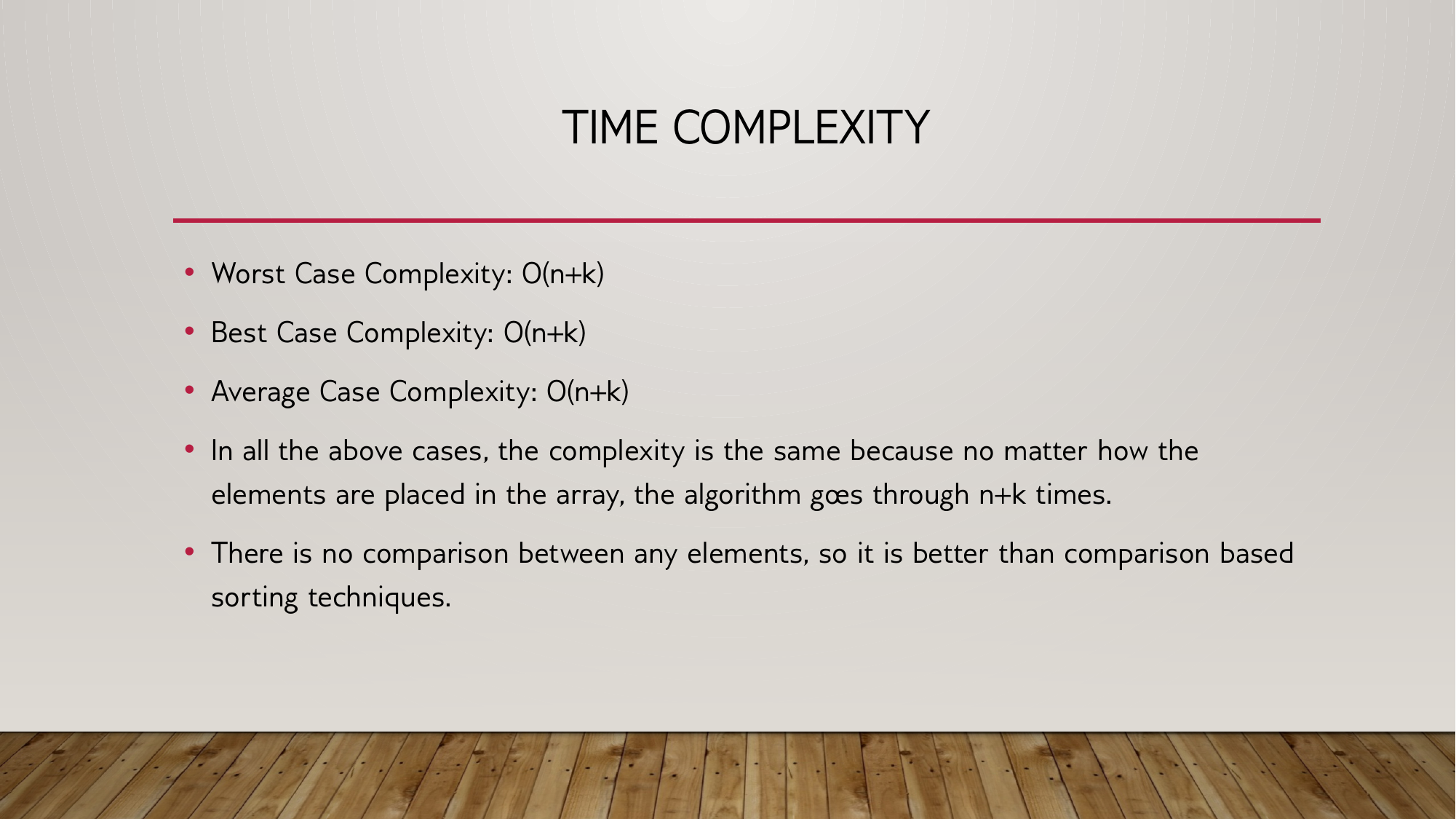

# Time Complexity
Worst Case Complexity: O(n+k)
Best Case Complexity: O(n+k)
Average Case Complexity: O(n+k)
In all the above cases, the complexity is the same because no matter how the elements are placed in the array, the algorithm goes through n+k times.
There is no comparison between any elements, so it is better than comparison based sorting techniques.